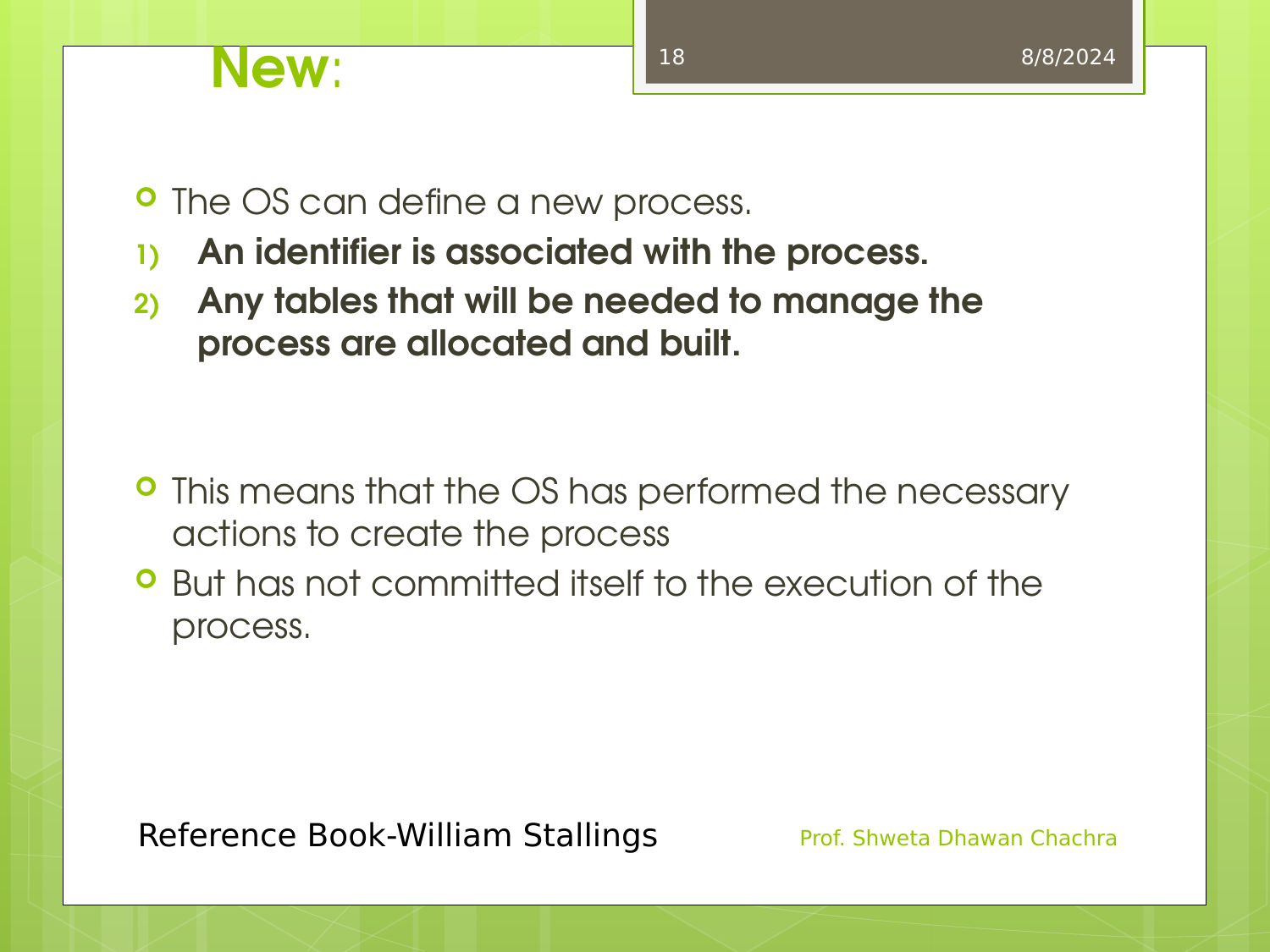

# New:
18
8/8/2024
The OS can define a new process.
An identifier is associated with the process.
Any tables that will be needed to manage the process are allocated and built.

This means that the OS has performed the necessary actions to create the process
But has not committed itself to the execution of the process.
Reference Book-William Stallings
Prof. Shweta Dhawan Chachra